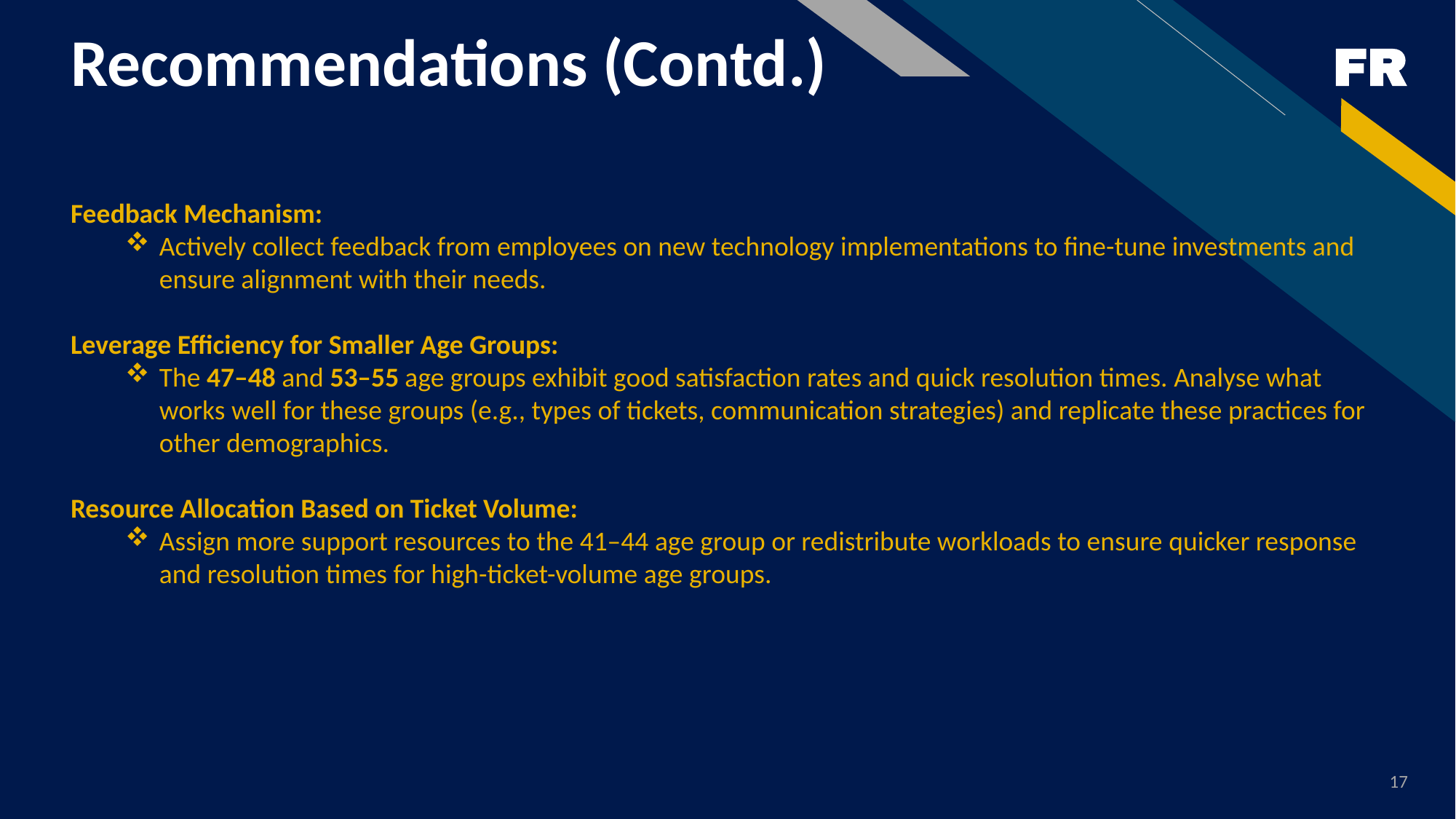

# Recommendations (Contd.)
Feedback Mechanism:
Actively collect feedback from employees on new technology implementations to fine-tune investments and ensure alignment with their needs.

Leverage Efficiency for Smaller Age Groups:
The 47–48 and 53–55 age groups exhibit good satisfaction rates and quick resolution times. Analyse what works well for these groups (e.g., types of tickets, communication strategies) and replicate these practices for other demographics.

Resource Allocation Based on Ticket Volume:
Assign more support resources to the 41–44 age group or redistribute workloads to ensure quicker response and resolution times for high-ticket-volume age groups.

17